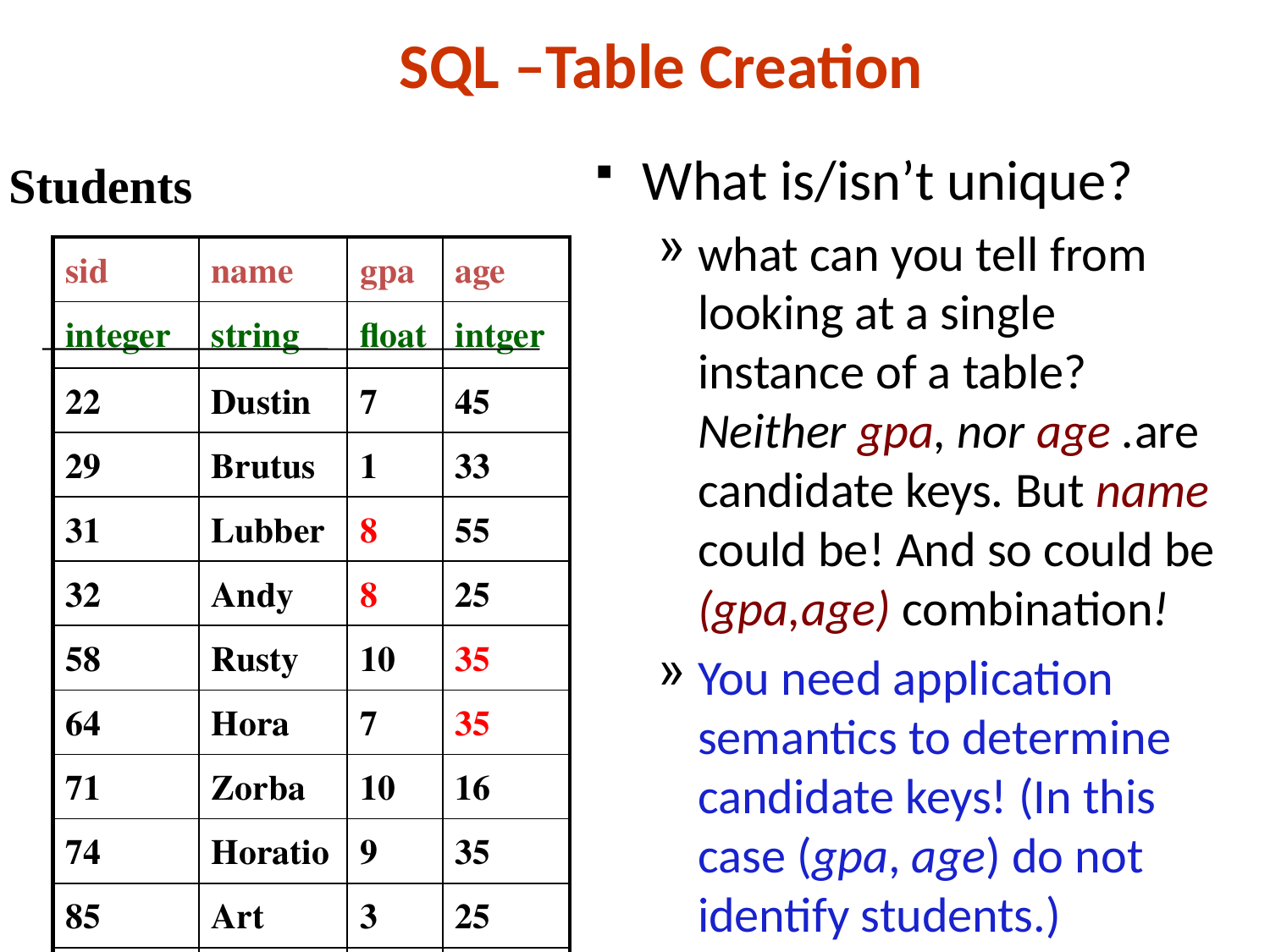

# SQL –Table Creation
What is/isn’t unique?
what can you tell from looking at a single instance of a table? Neither gpa, nor age .are candidate keys. But name could be! And so could be (gpa,age) combination!
You need application semantics to determine candidate keys! (In this case (gpa, age) do not identify students.)
Students
| sid | name | gpa | age |
| --- | --- | --- | --- |
| integer | string | float | intger |
| 22 | Dustin | 7 | 45 |
| 29 | Brutus | 1 | 33 |
| 31 | Lubber | 8 | 55 |
| 32 | Andy | 8 | 25 |
| 58 | Rusty | 10 | 35 |
| 64 | Hora | 7 | 35 |
| 71 | Zorba | 10 | 16 |
| 74 | Horatio | 9 | 35 |
| 85 | Art | 3 | 25 |
| 95 | Bob | 3 | 63 |